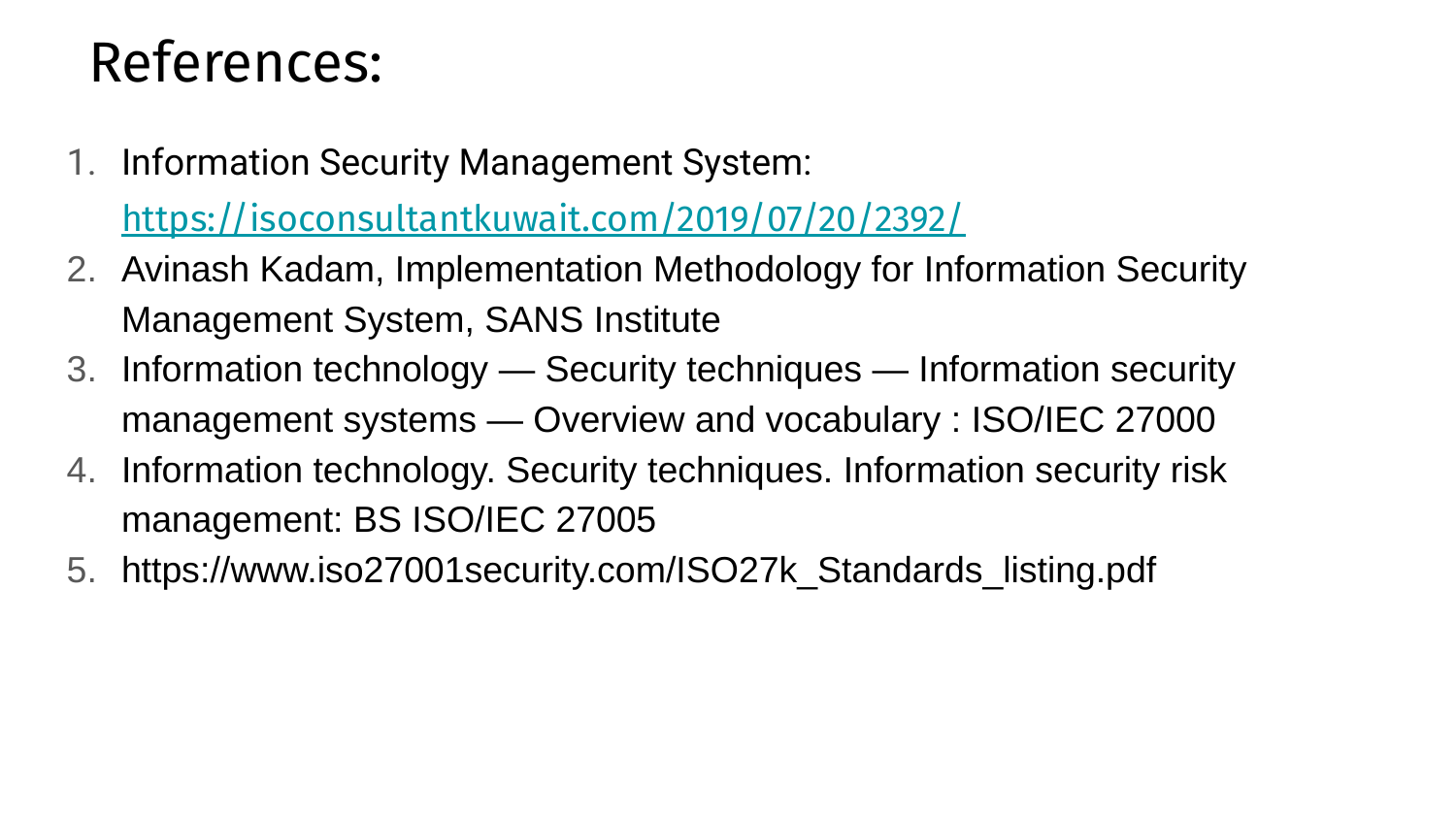

# References:
Information Security Management System: https://isoconsultantkuwait.com/2019/07/20/2392/
Avinash Kadam, Implementation Methodology for Information Security Management System, SANS Institute
Information technology — Security techniques — Information security management systems — Overview and vocabulary : ISO/IEC 27000
Information technology. Security techniques. Information security risk management: BS ISO/IEC 27005
https://www.iso27001security.com/ISO27k_Standards_listing.pdf